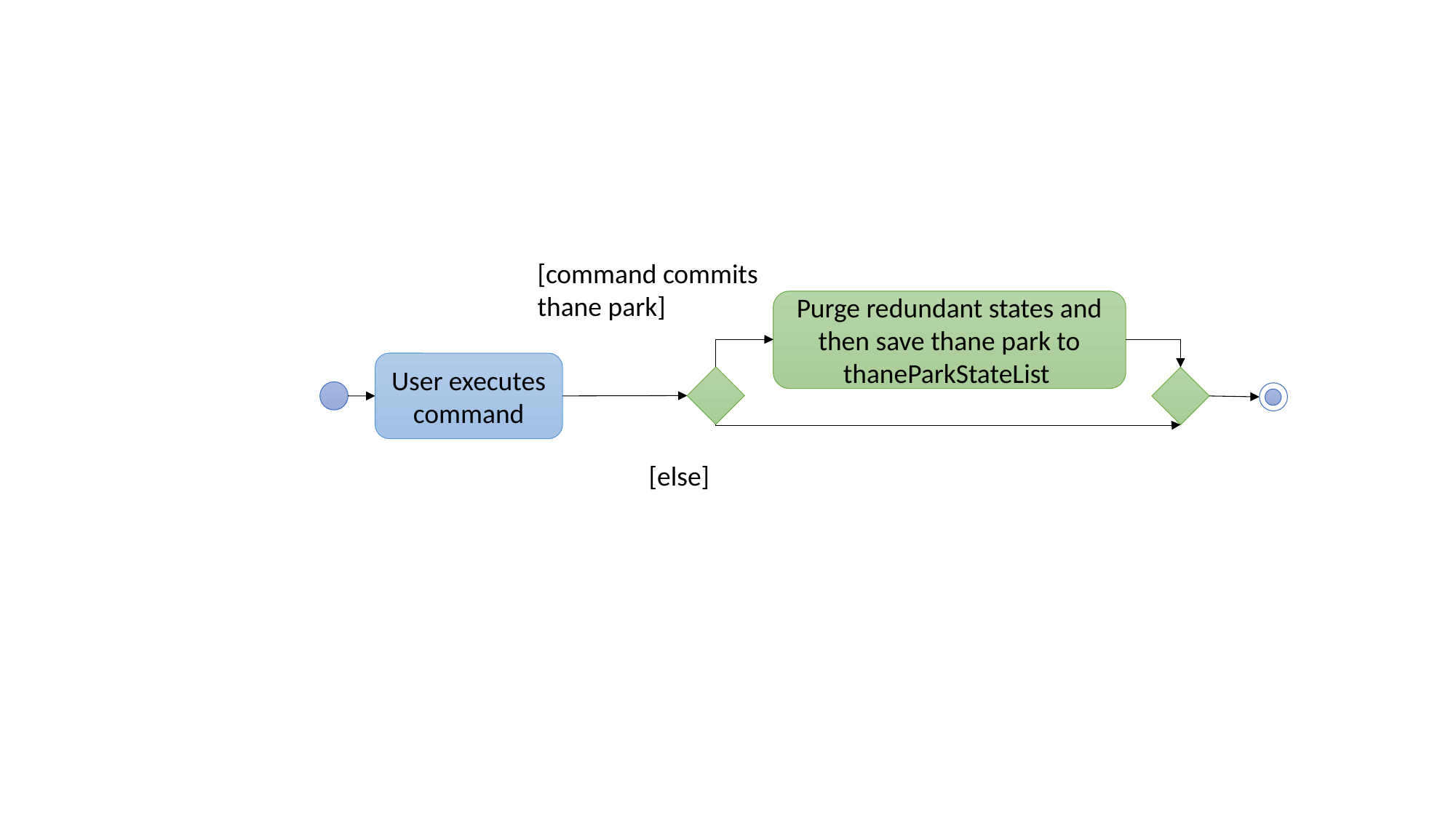

[command commits thane park]
Purge redundant states and then save thane park to thaneParkStateList
User executes command

[else]